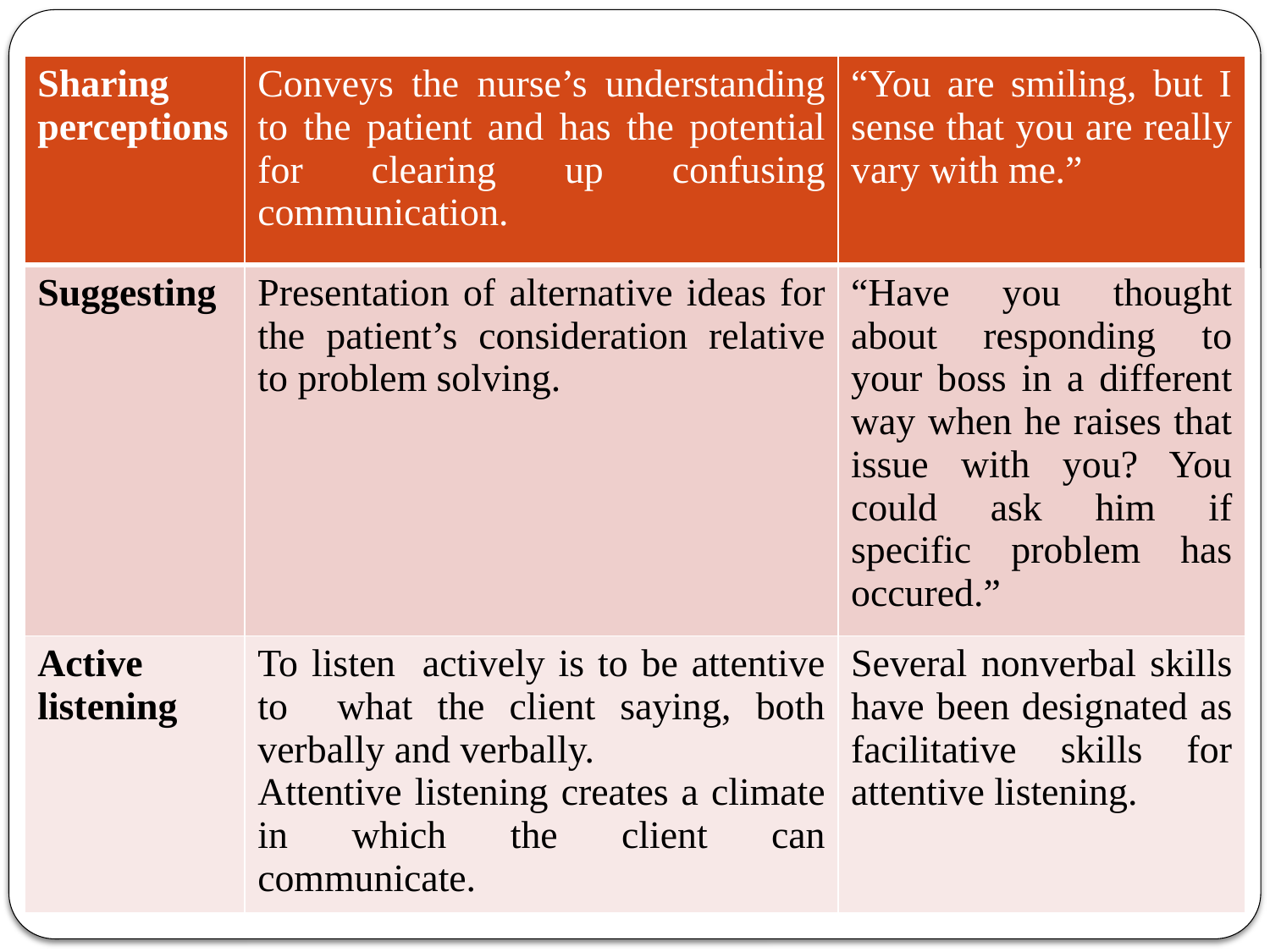

#
| Sharing perceptions | Conveys the nurse’s understanding to the patient and has the potential for clearing up confusing communication. | “You are smiling, but I sense that you are really vary with me.” |
| --- | --- | --- |
| Suggesting | Presentation of alternative ideas for the patient’s consideration relative to problem solving. | “Have you thought about responding to your boss in a different way when he raises that issue with you? You could ask him if specific problem has occured.” |
| Active listening | To listen actively is to be attentive to what the client saying, both verbally and verbally. Attentive listening creates a climate in which the client can communicate. | Several nonverbal skills have been designated as facilitative skills for attentive listening. |